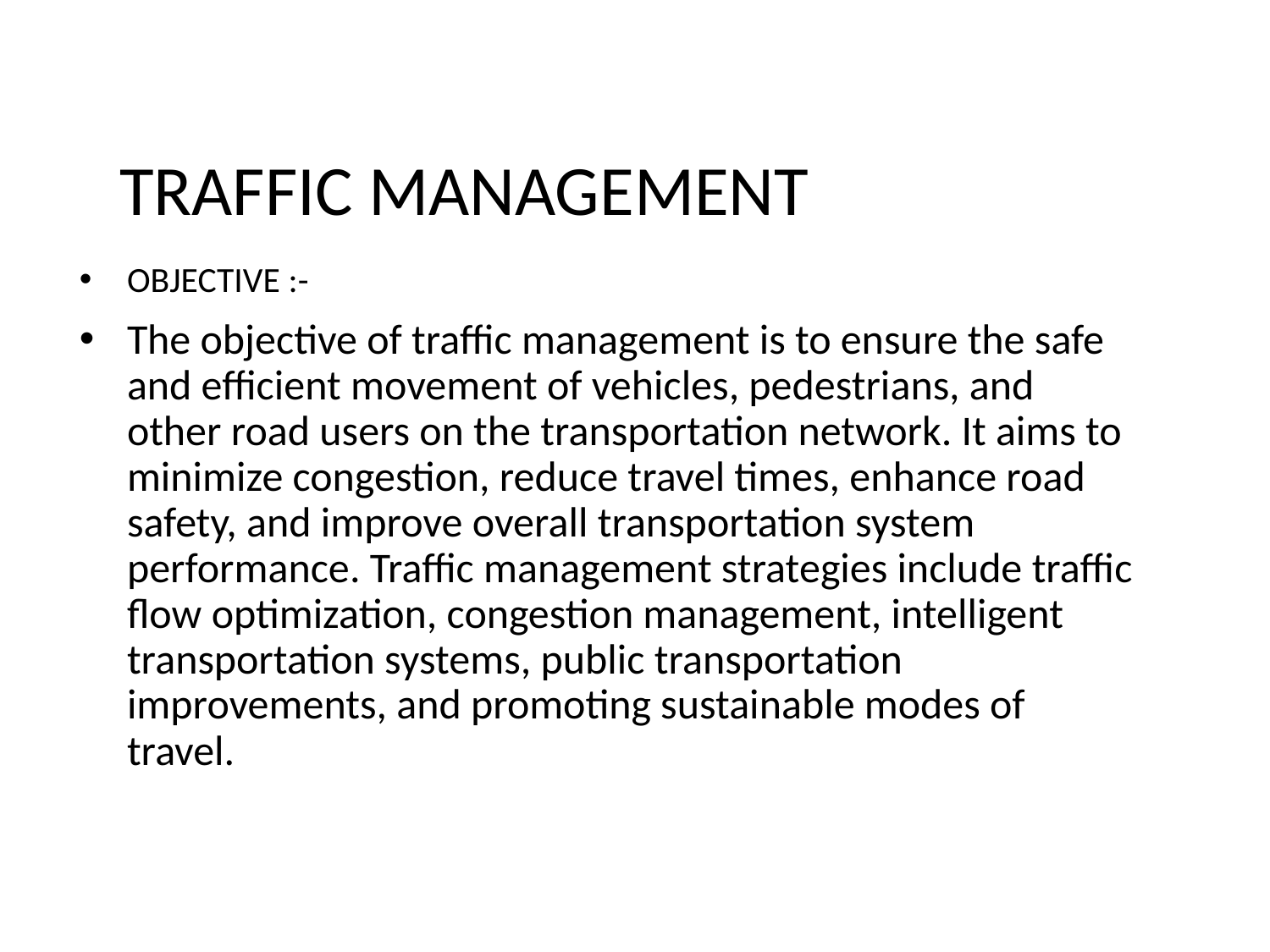

# TRAFFIC MANAGEMENT
OBJECTIVE :-
The objective of traffic management is to ensure the safe and efficient movement of vehicles, pedestrians, and other road users on the transportation network. It aims to minimize congestion, reduce travel times, enhance road safety, and improve overall transportation system performance. Traffic management strategies include traffic flow optimization, congestion management, intelligent transportation systems, public transportation improvements, and promoting sustainable modes of travel.